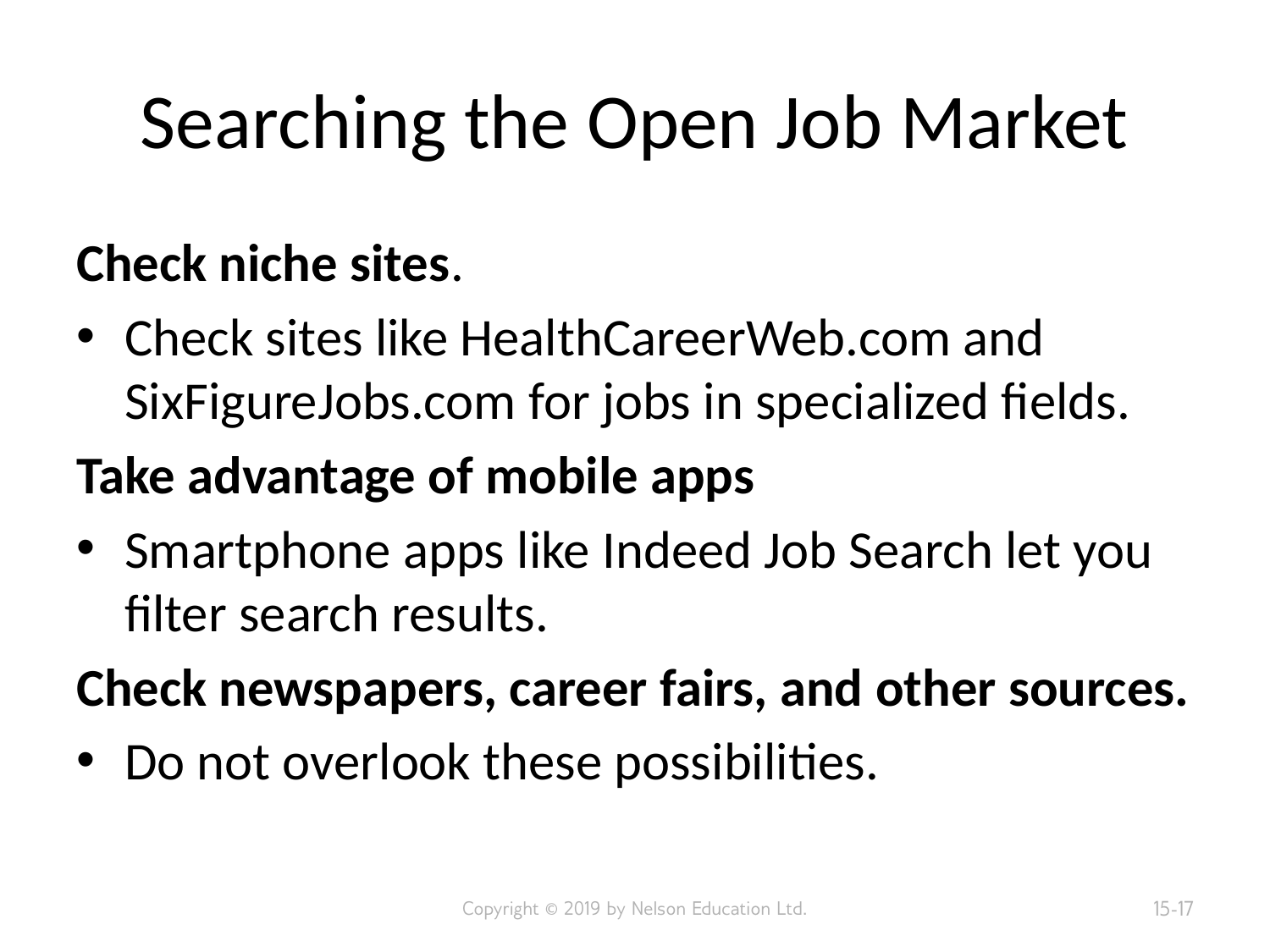

# Searching the Open Job Market
Check niche sites.
Check sites like HealthCareerWeb.com and SixFigureJobs.com for jobs in specialized fields.
Take advantage of mobile apps
Smartphone apps like Indeed Job Search let you filter search results.
Check newspapers, career fairs, and other sources.
Do not overlook these possibilities.
Copyright © 2019 by Nelson Education Ltd.
15-17